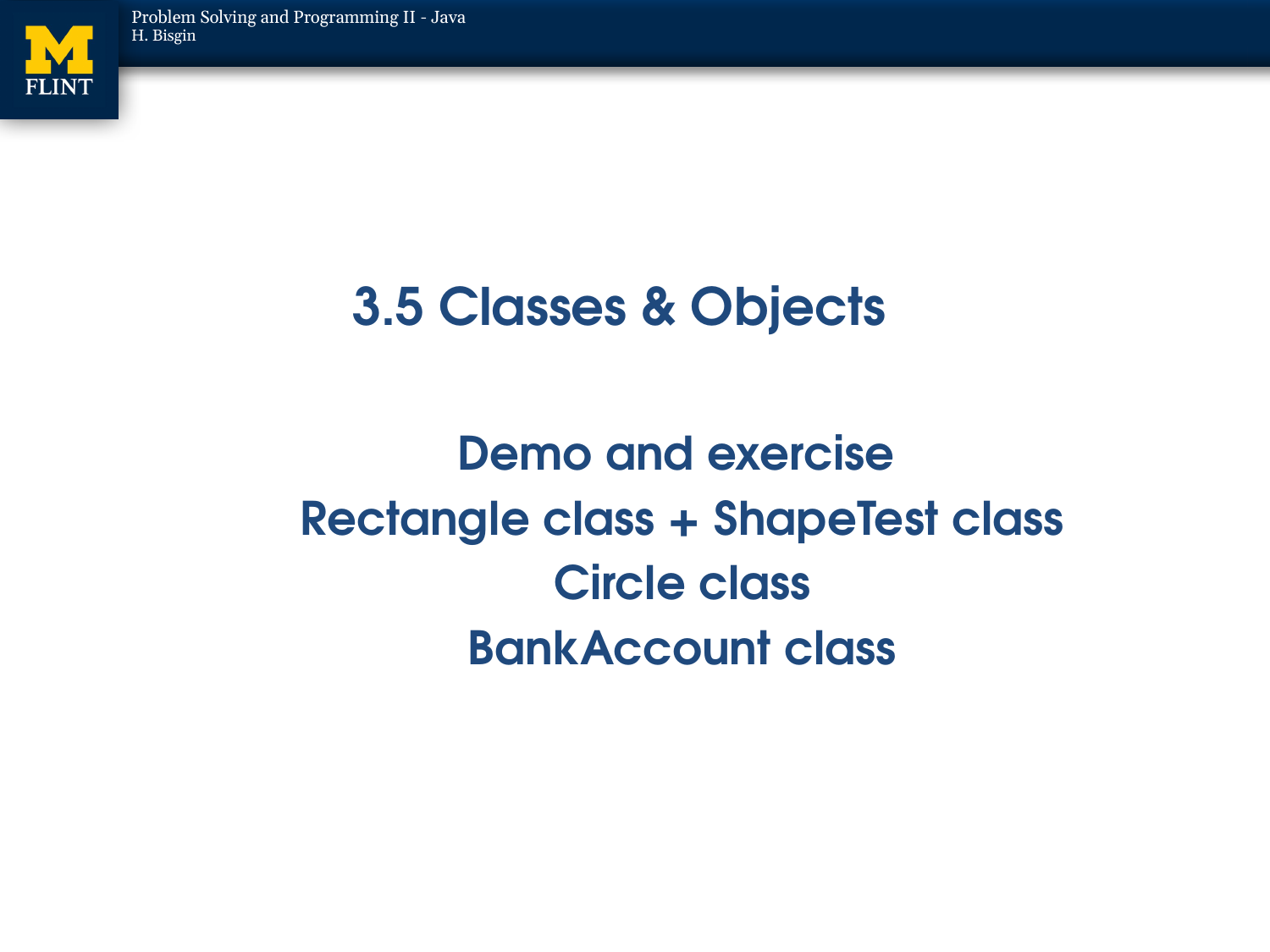

# 3.5 Classes & Objects
Demo and exercise
Rectangle class + ShapeTest class
Circle class
BankAccount class